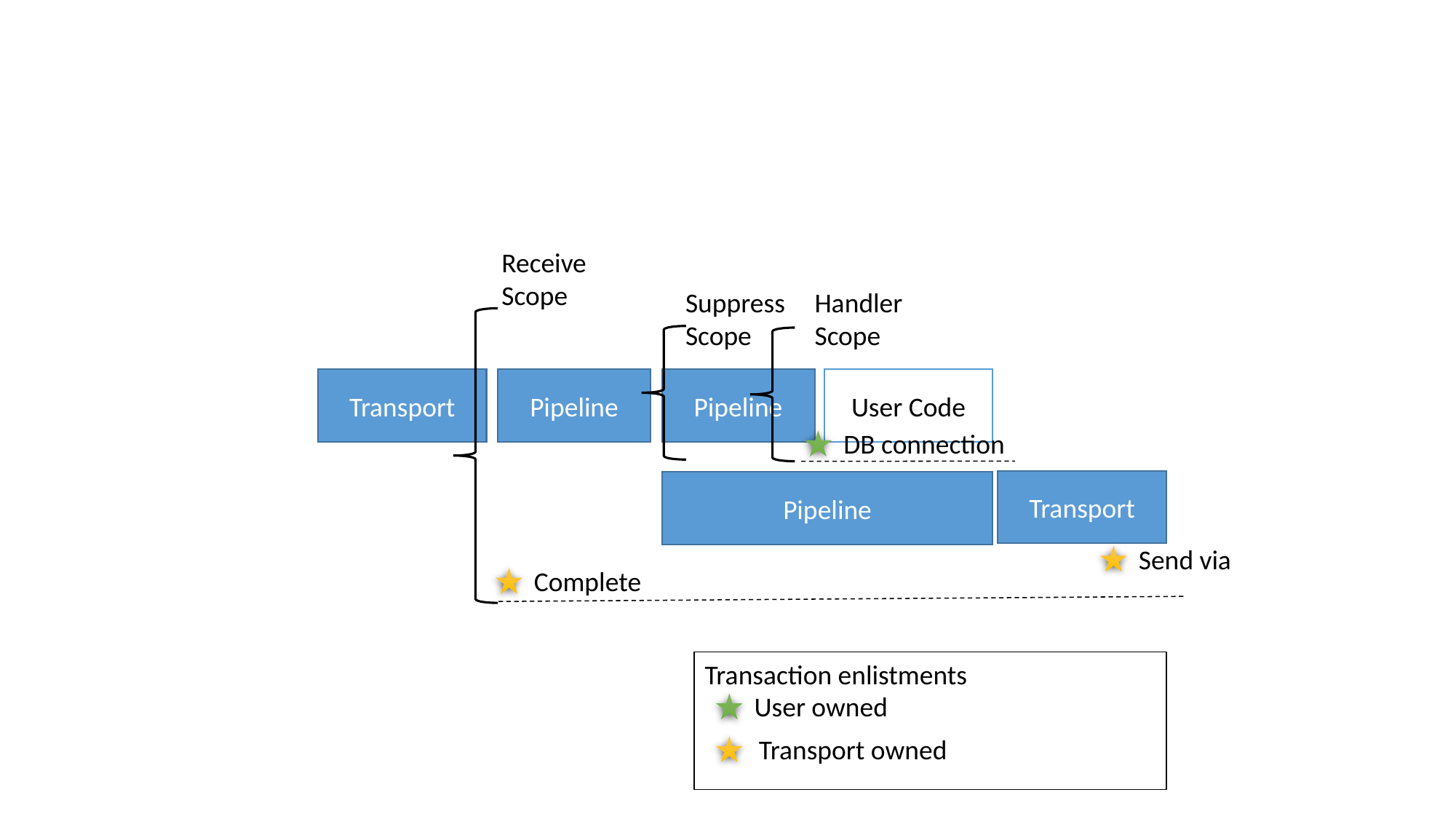

Receive
Scope
Suppress
Scope
Handler
Scope

Pipeline
Transport
Pipeline
User Code
DB connection

Transport
Pipeline
Send via

Complete

Transaction enlistments
User owned

Transport owned